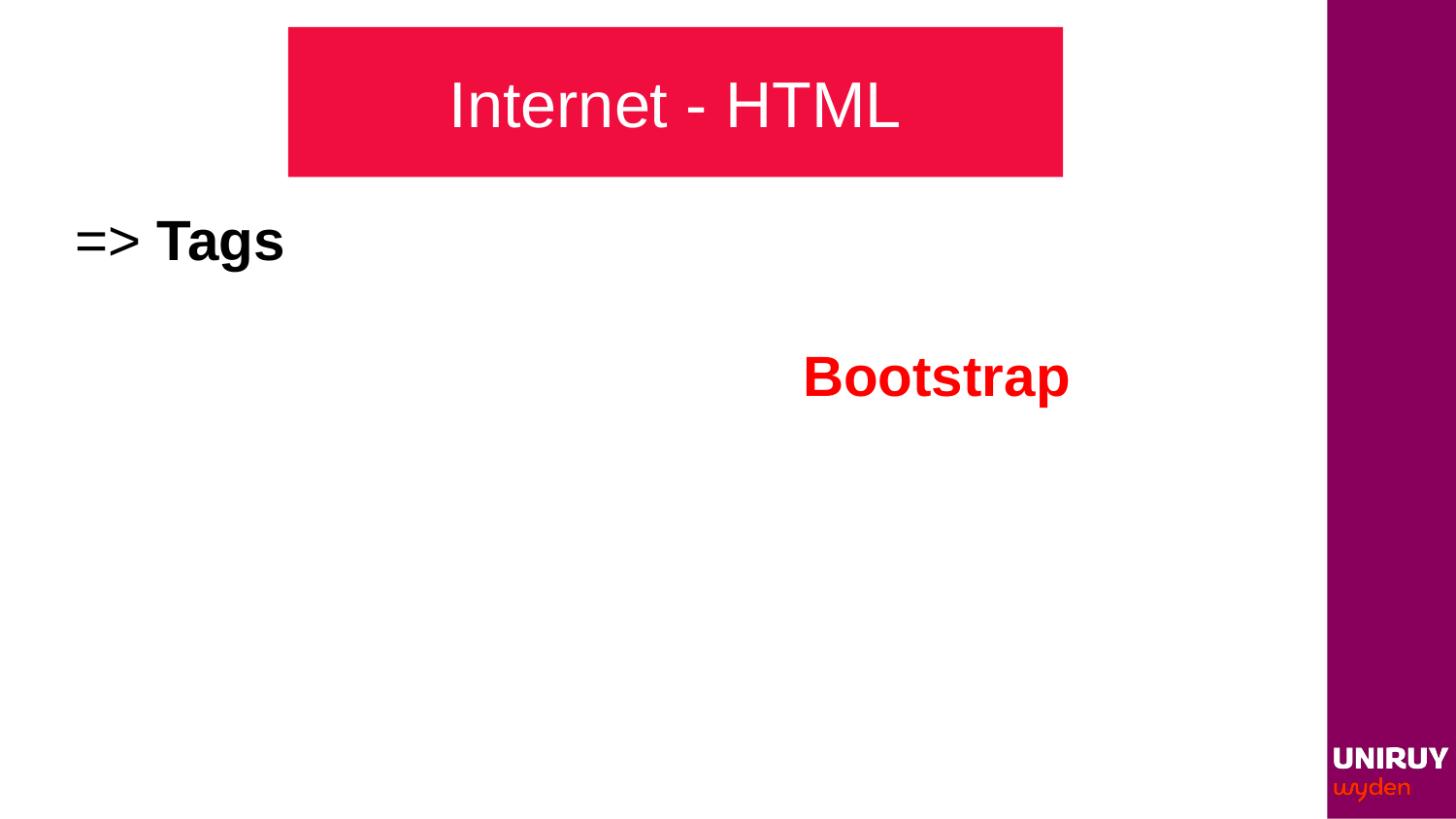

# Internet - HTML
=> Tags

      					Bootstrap